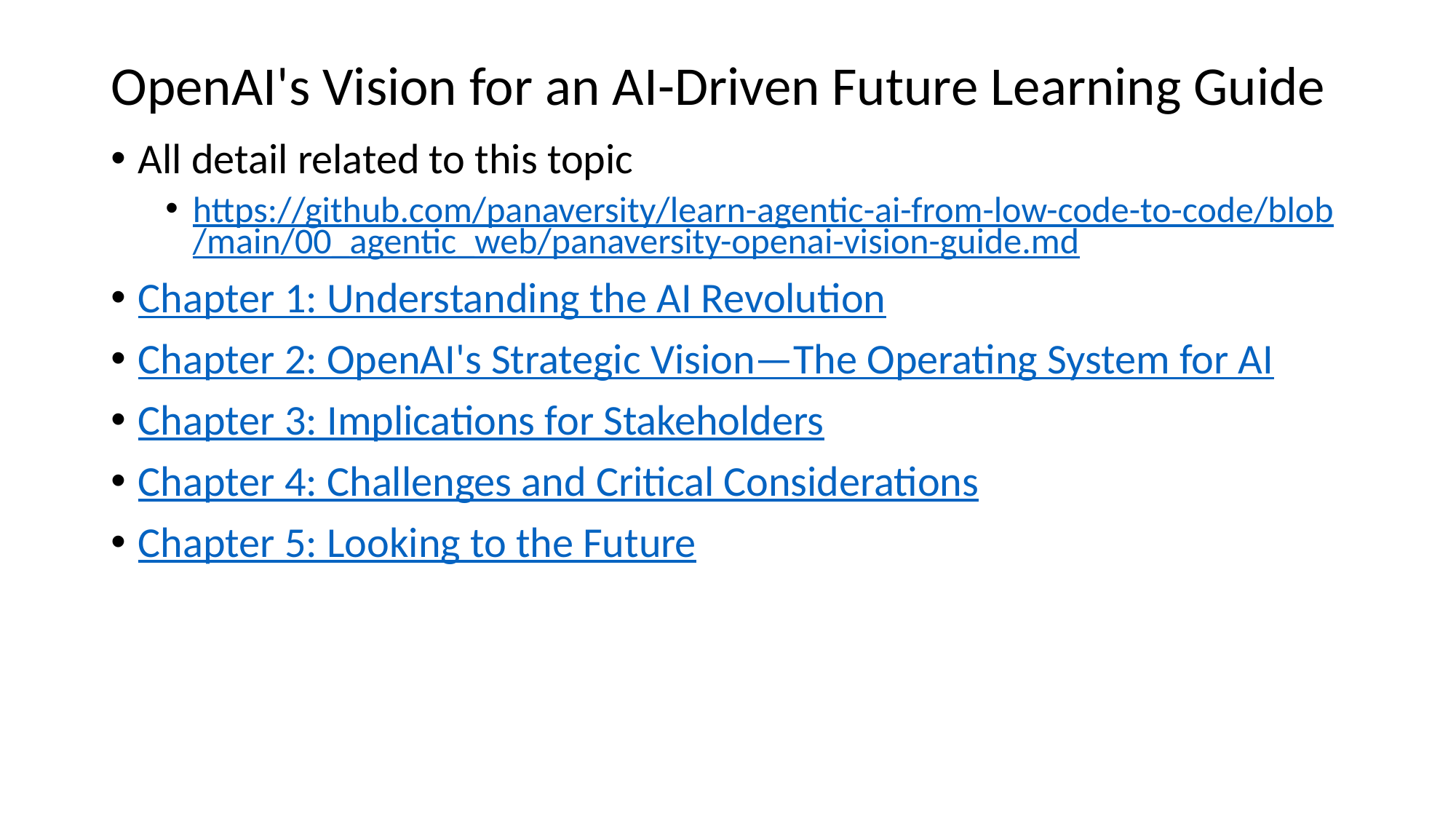

# OpenAI's Vision for an AI-Driven Future Learning Guide
All detail related to this topic
https://github.com/panaversity/learn-agentic-ai-from-low-code-to-code/blob/main/00_agentic_web/panaversity-openai-vision-guide.md
Chapter 1: Understanding the AI Revolution
Chapter 2: OpenAI's Strategic Vision—The Operating System for AI
Chapter 3: Implications for Stakeholders
Chapter 4: Challenges and Critical Considerations
Chapter 5: Looking to the Future